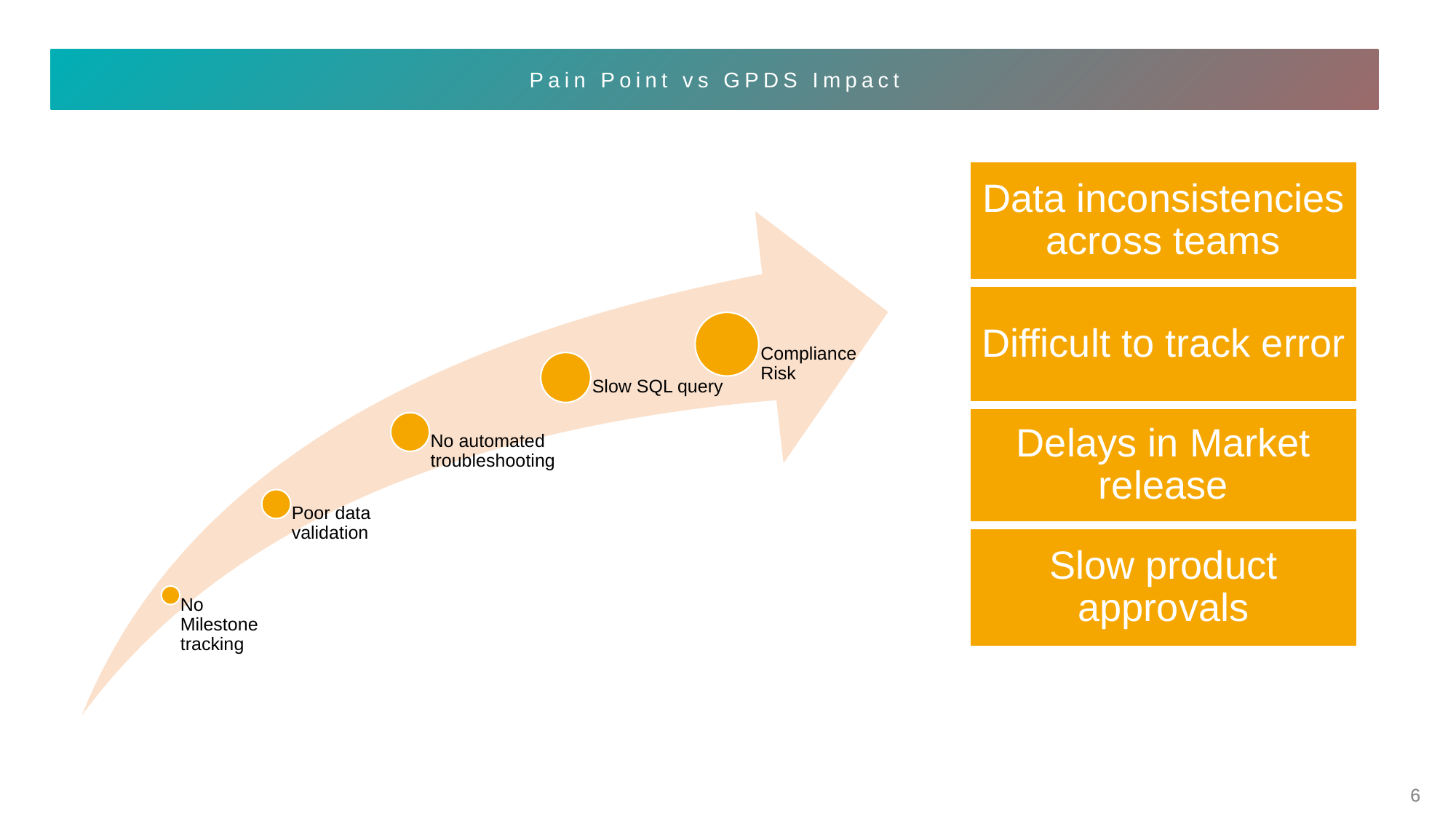

Pain Point vs GPDS Impact
Data inconsistencies across teams
Difficult to track error
Delays in Market release
Slow product approvals
No Milestone tracking
Poor data validation
No automated troubleshooting
Slow SQL query
Compliance Risk
6